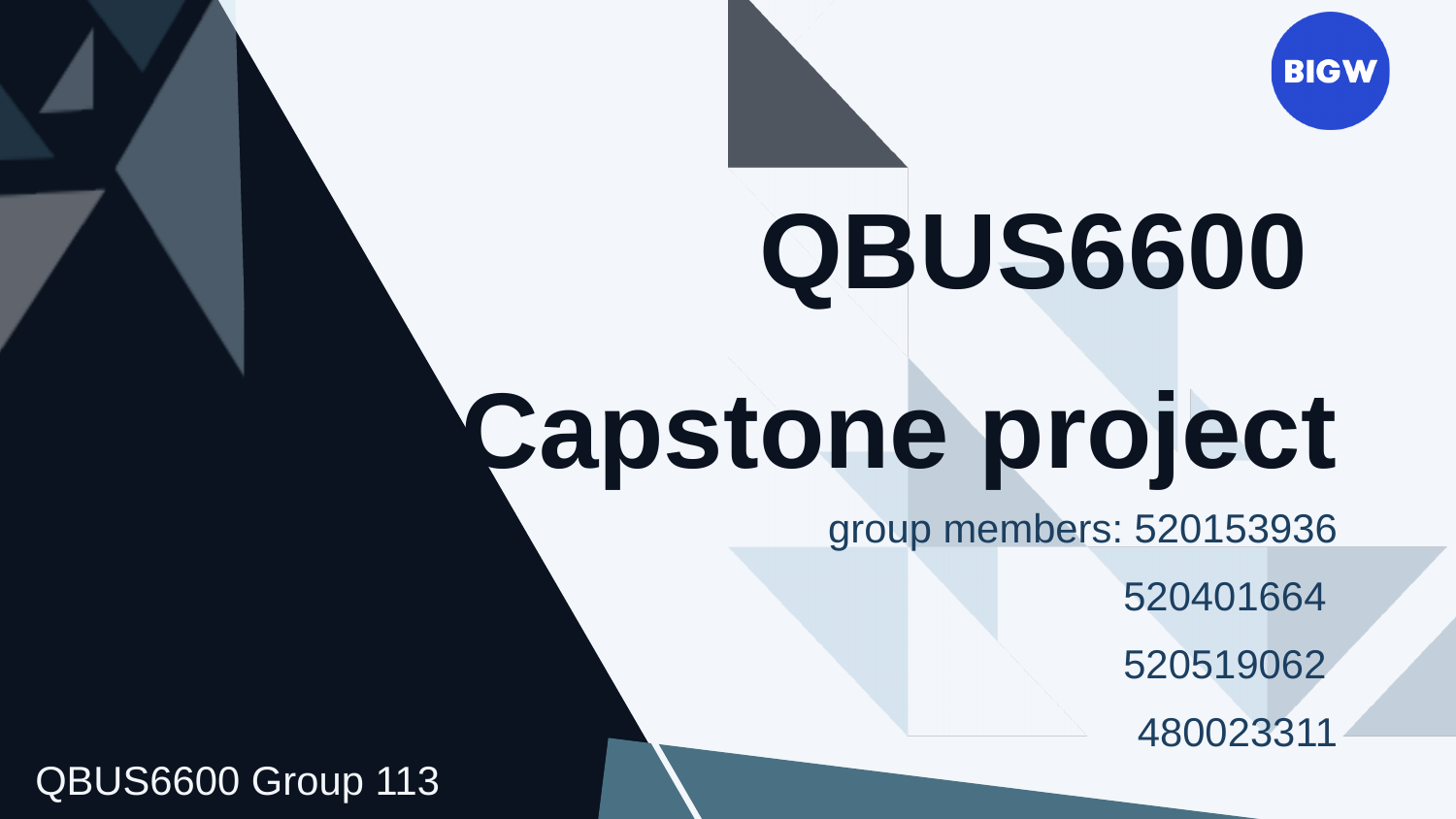

QBUS6600
Capstone project
group members: 520153936
520401664
520519062
480023311

QBUS6600 Group 113